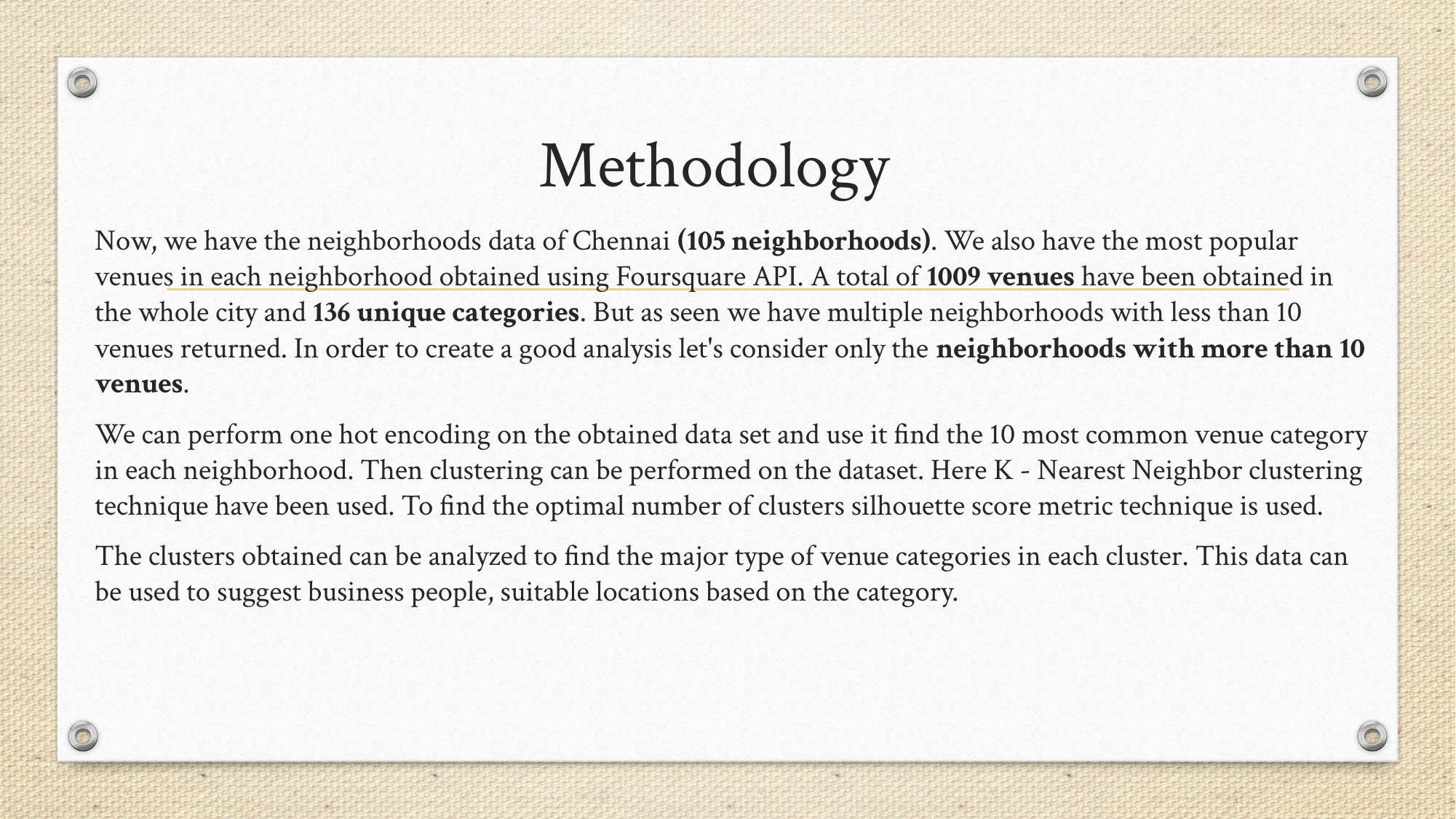

# Methodology
Now, we have the neighborhoods data of Chennai (105 neighborhoods). We also have the most popular venues in each neighborhood obtained using Foursquare API. A total of 1009 venues have been obtained in the whole city and 136 unique categories. But as seen we have multiple neighborhoods with less than 10 venues returned. In order to create a good analysis let's consider only the neighborhoods with more than 10 venues.
We can perform one hot encoding on the obtained data set and use it find the 10 most common venue category in each neighborhood. Then clustering can be performed on the dataset. Here K - Nearest Neighbor clustering technique have been used. To find the optimal number of clusters silhouette score metric technique is used.
The clusters obtained can be analyzed to find the major type of venue categories in each cluster. This data can be used to suggest business people, suitable locations based on the category.